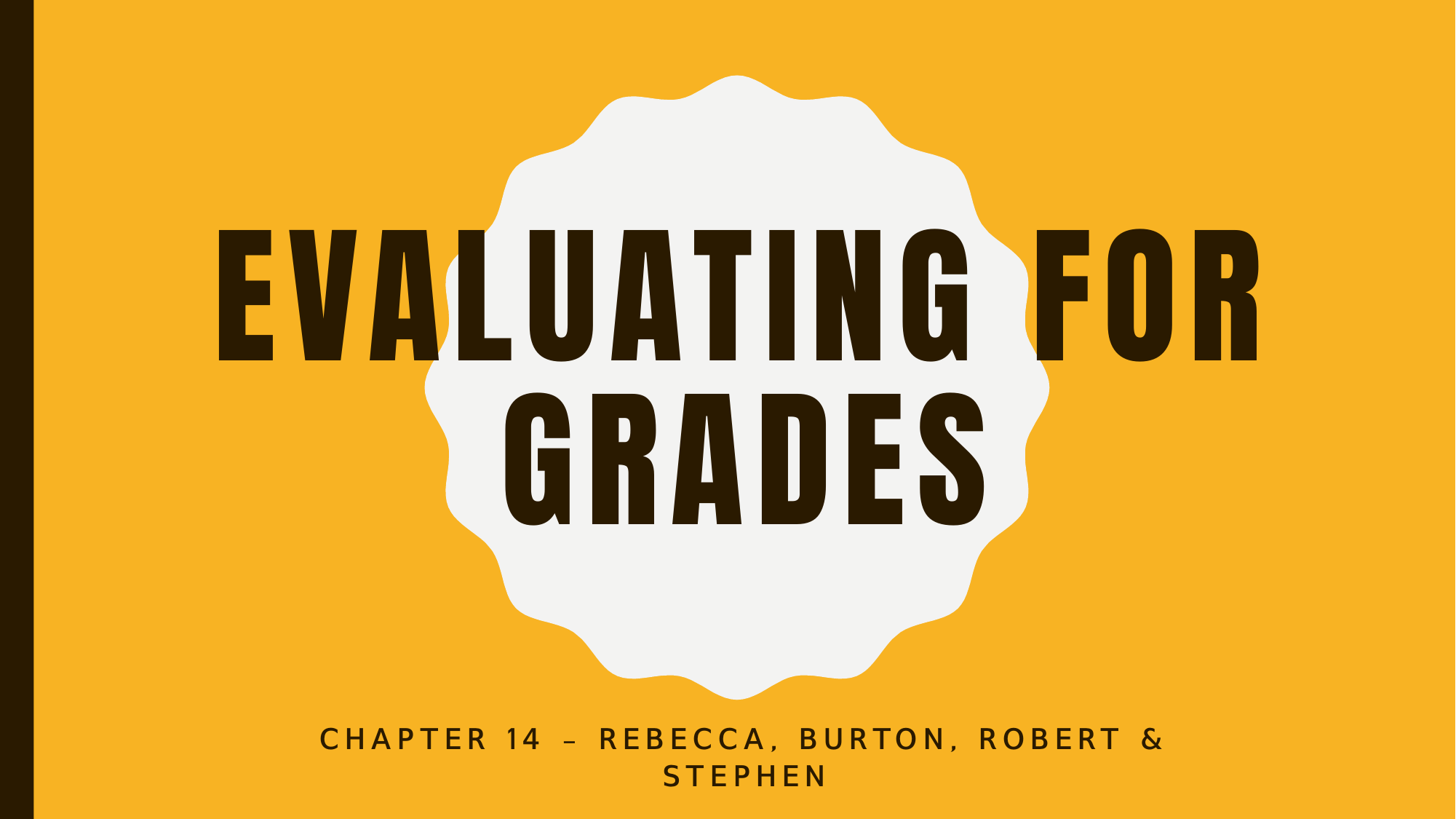

# Evaluating For Grades
Chapter 14 – Rebecca, Burton, Robert & Stephen